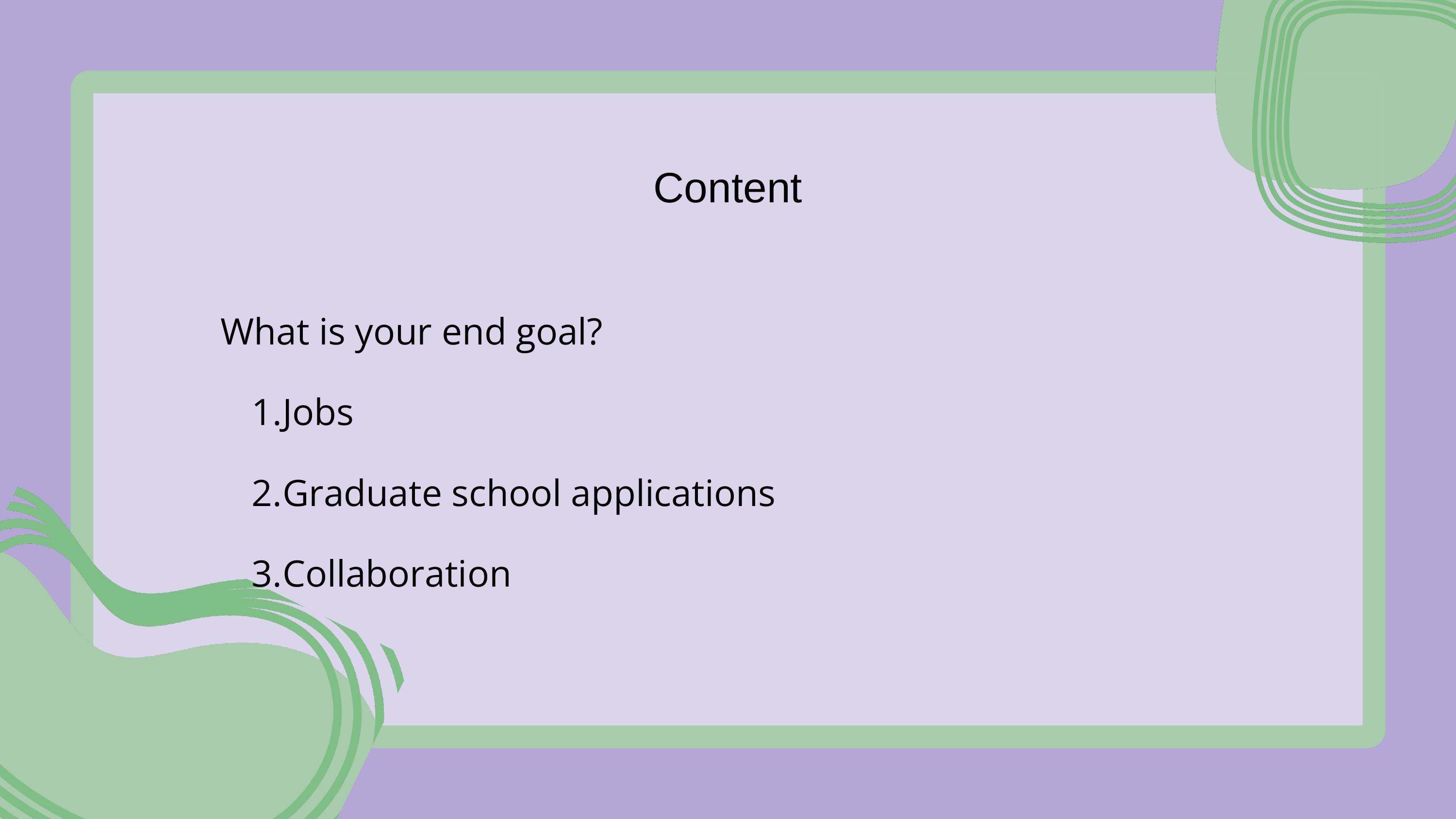

Content
What is your end goal?
Jobs
Graduate school applications
Collaboration